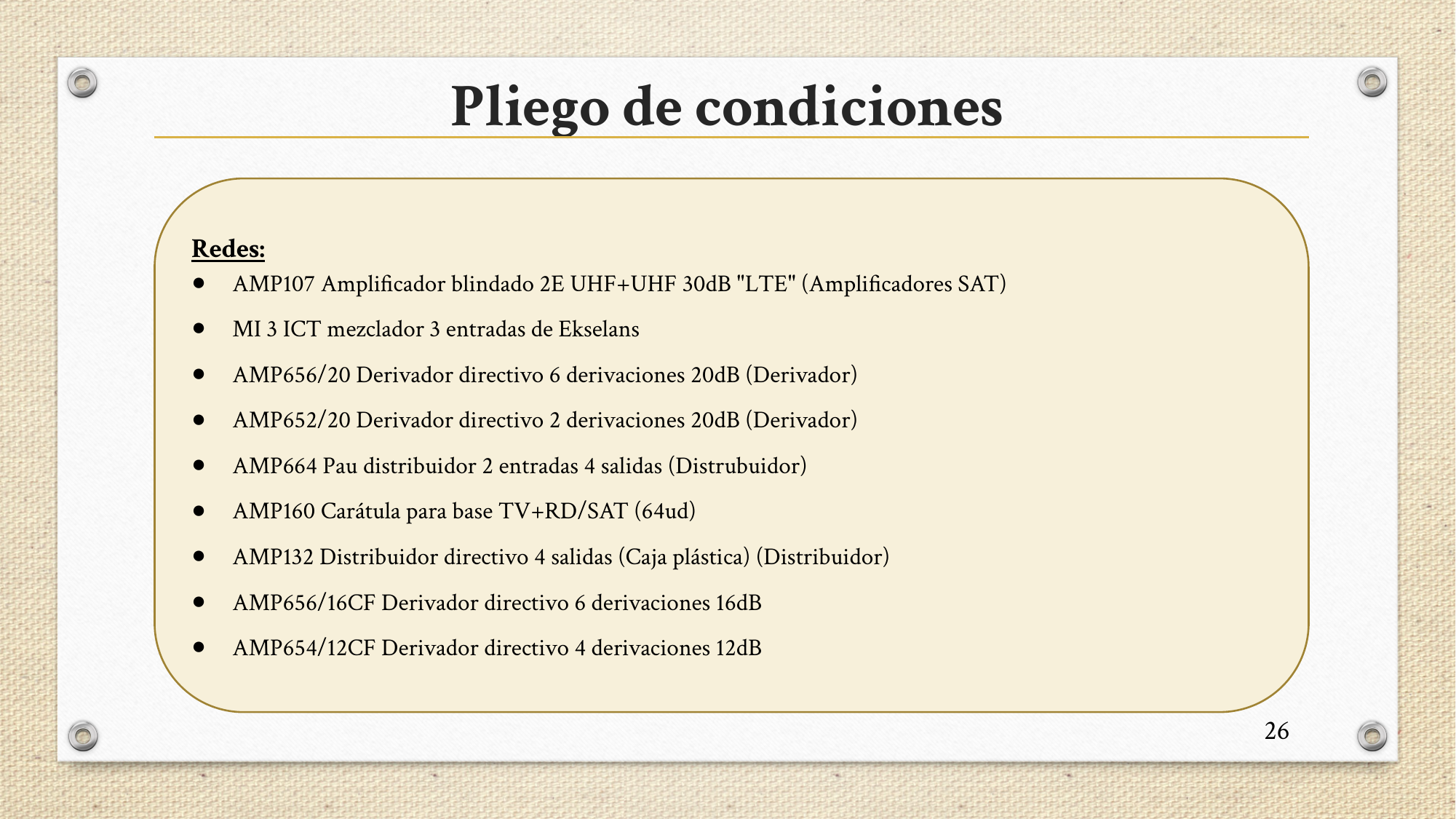

Pliego de condiciones
Redes:
AMP107 Amplificador blindado 2E UHF+UHF 30dB "LTE" (Amplificadores SAT)
MI 3 ICT mezclador 3 entradas de Ekselans
AMP656/20 Derivador directivo 6 derivaciones 20dB (Derivador)
AMP652/20 Derivador directivo 2 derivaciones 20dB (Derivador)
AMP664 Pau distribuidor 2 entradas 4 salidas (Distrubuidor)
AMP160 Carátula para base TV+RD/SAT (64ud)
AMP132 Distribuidor directivo 4 salidas (Caja plástica) (Distribuidor)
AMP656/16CF Derivador directivo 6 derivaciones 16dB
AMP654/12CF Derivador directivo 4 derivaciones 12dB
26